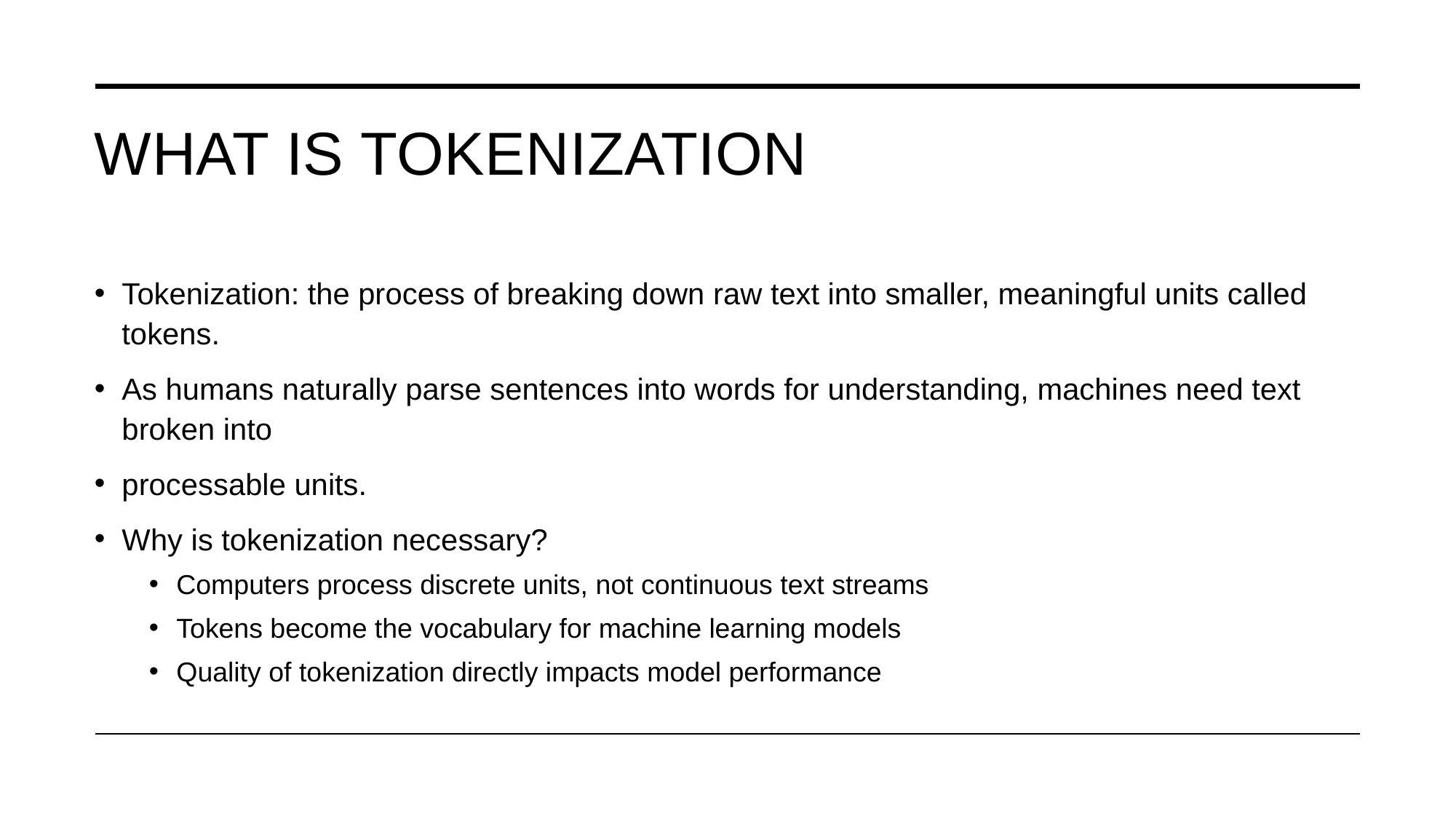

# What is tokenization
Tokenization: the process of breaking down raw text into smaller, meaningful units called tokens.
As humans naturally parse sentences into words for understanding, machines need text broken into
processable units.
Why is tokenization necessary?
Computers process discrete units, not continuous text streams
Tokens become the vocabulary for machine learning models
Quality of tokenization directly impacts model performance